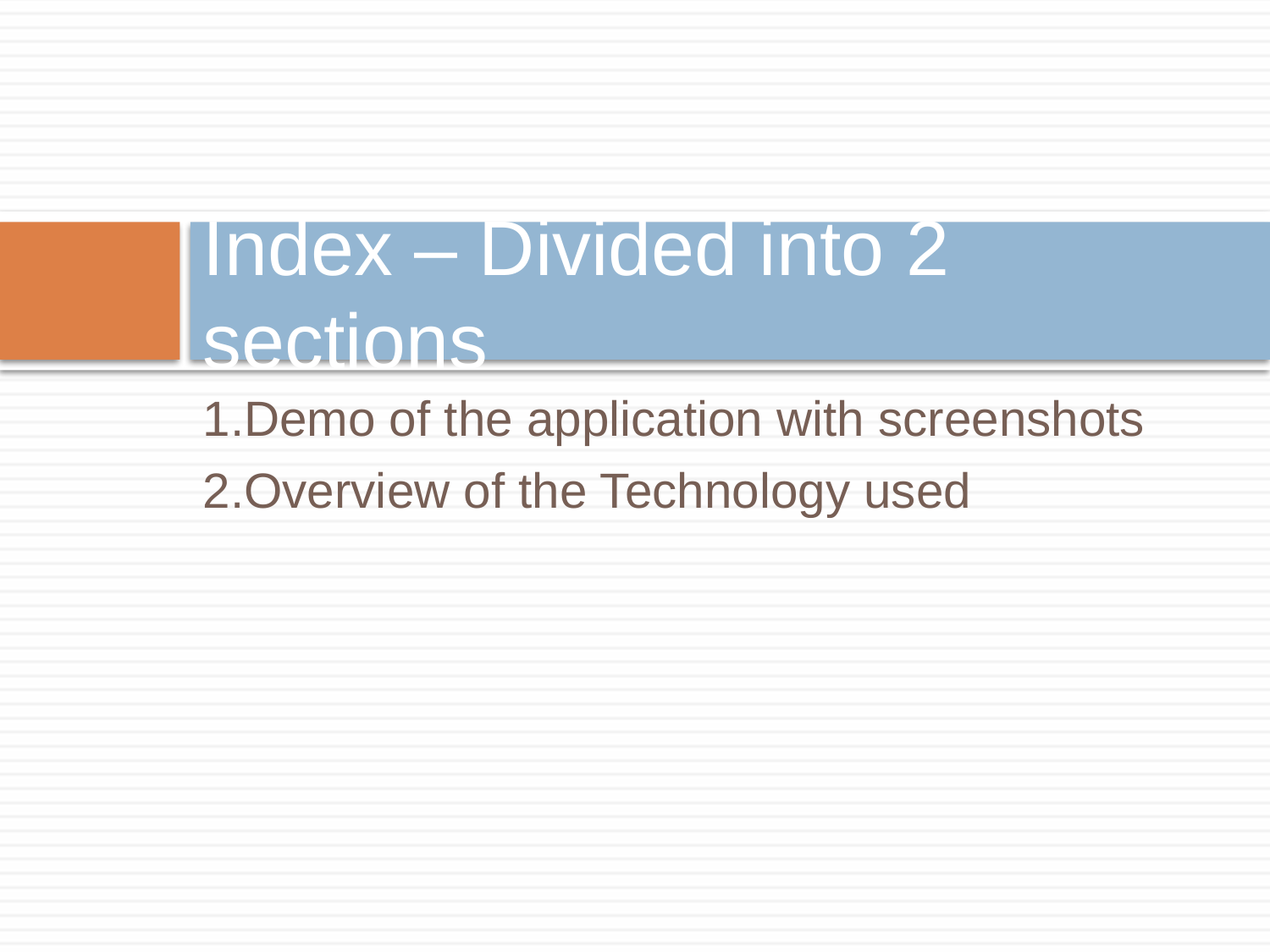

# Index – Divided into 2 sections
1.Demo of the application with screenshots
2.Overview of the Technology used